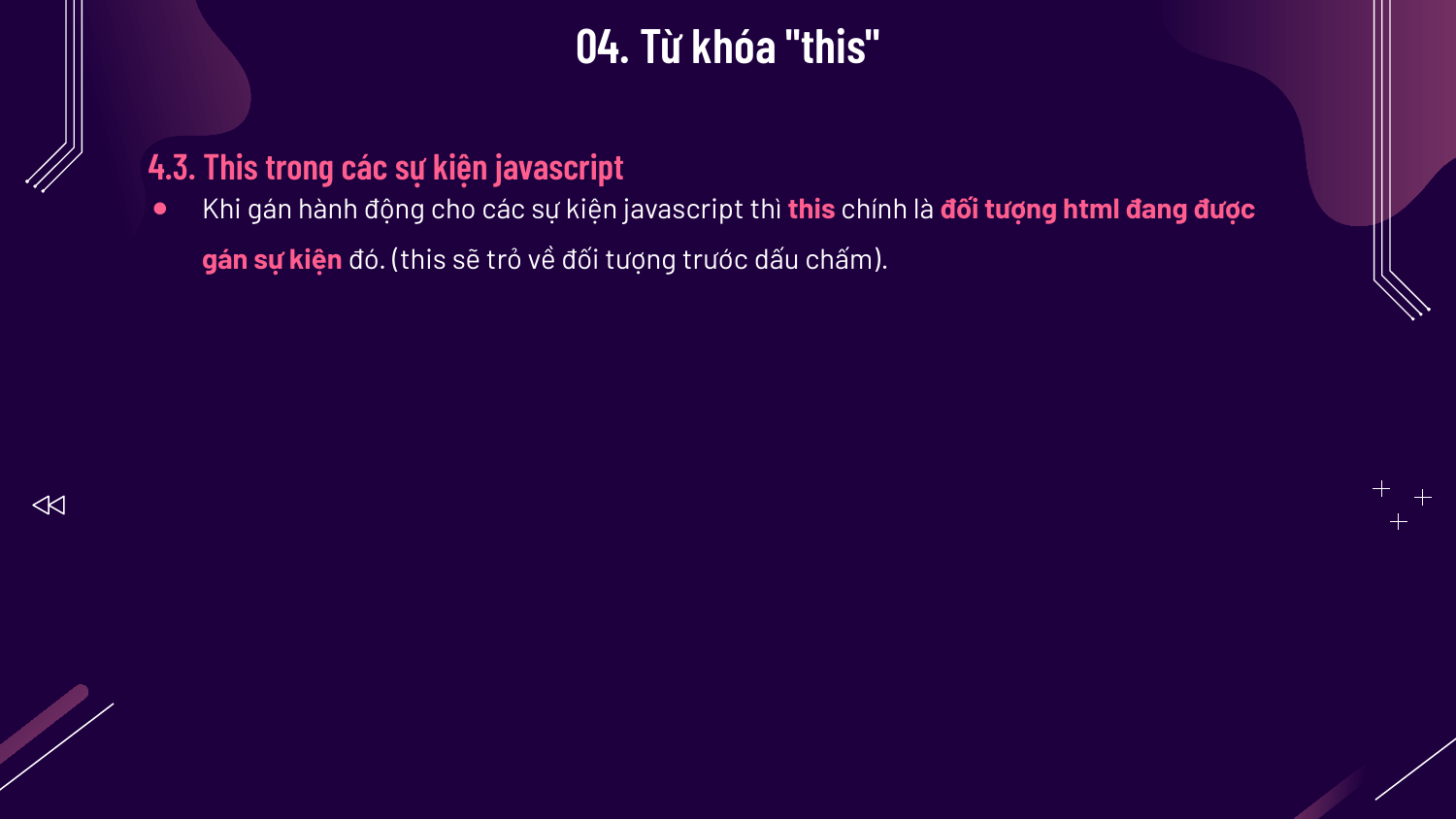

# 04. Từ khóa "this"
4.3. This trong các sự kiện javascript
Khi gán hành động cho các sự kiện javascript thì this chính là đối tượng html đang được gán sự kiện đó. (this sẽ trỏ về đối tượng trước dấu chấm).